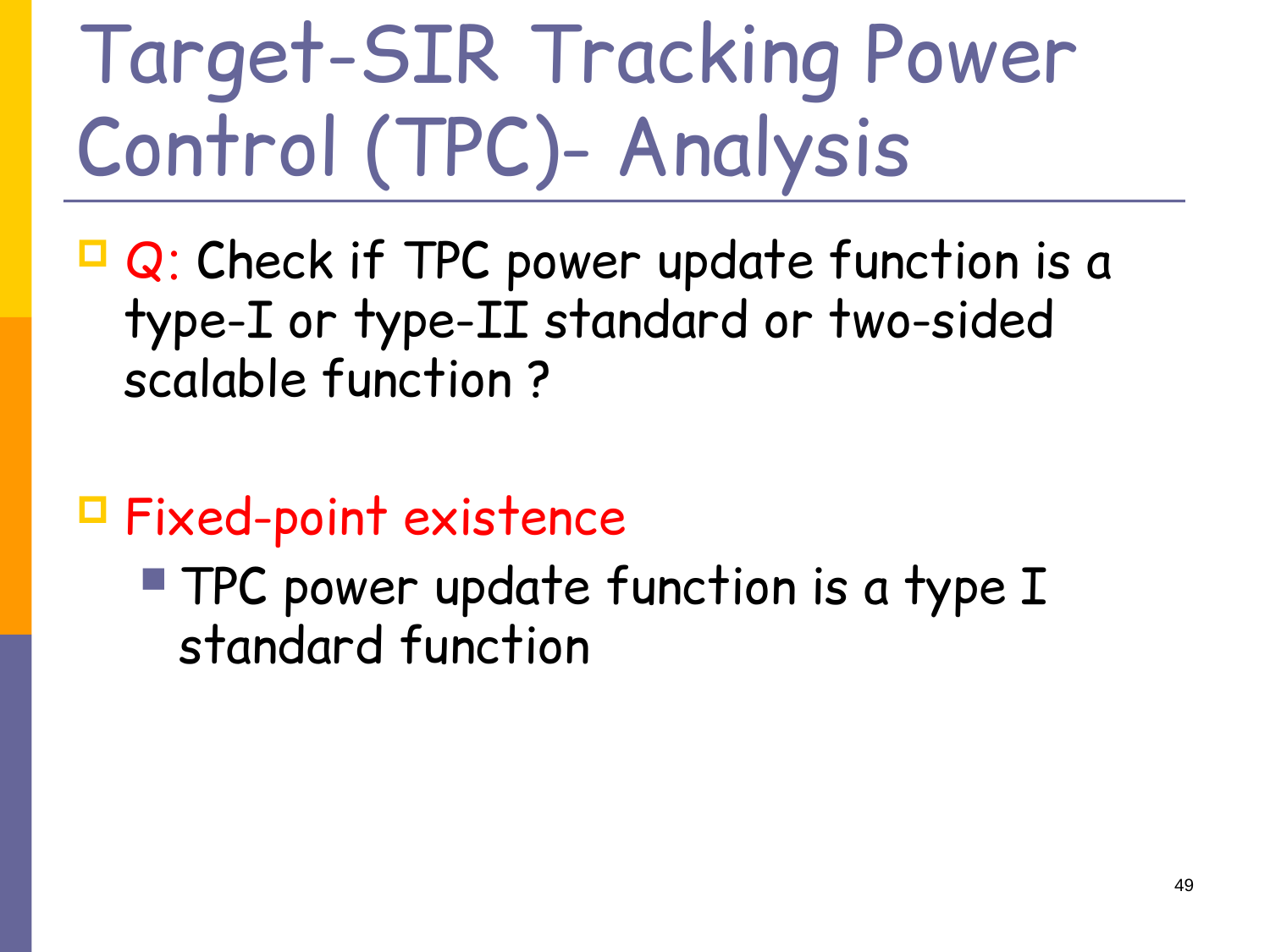

# Target-SIR Tracking Power Control (TPC)- Analysis
Q: Check if TPC power update function is a type-I or type-II standard or two-sided scalable function ?

Fixed-point existence
TPC power update function is a type I standard function

49